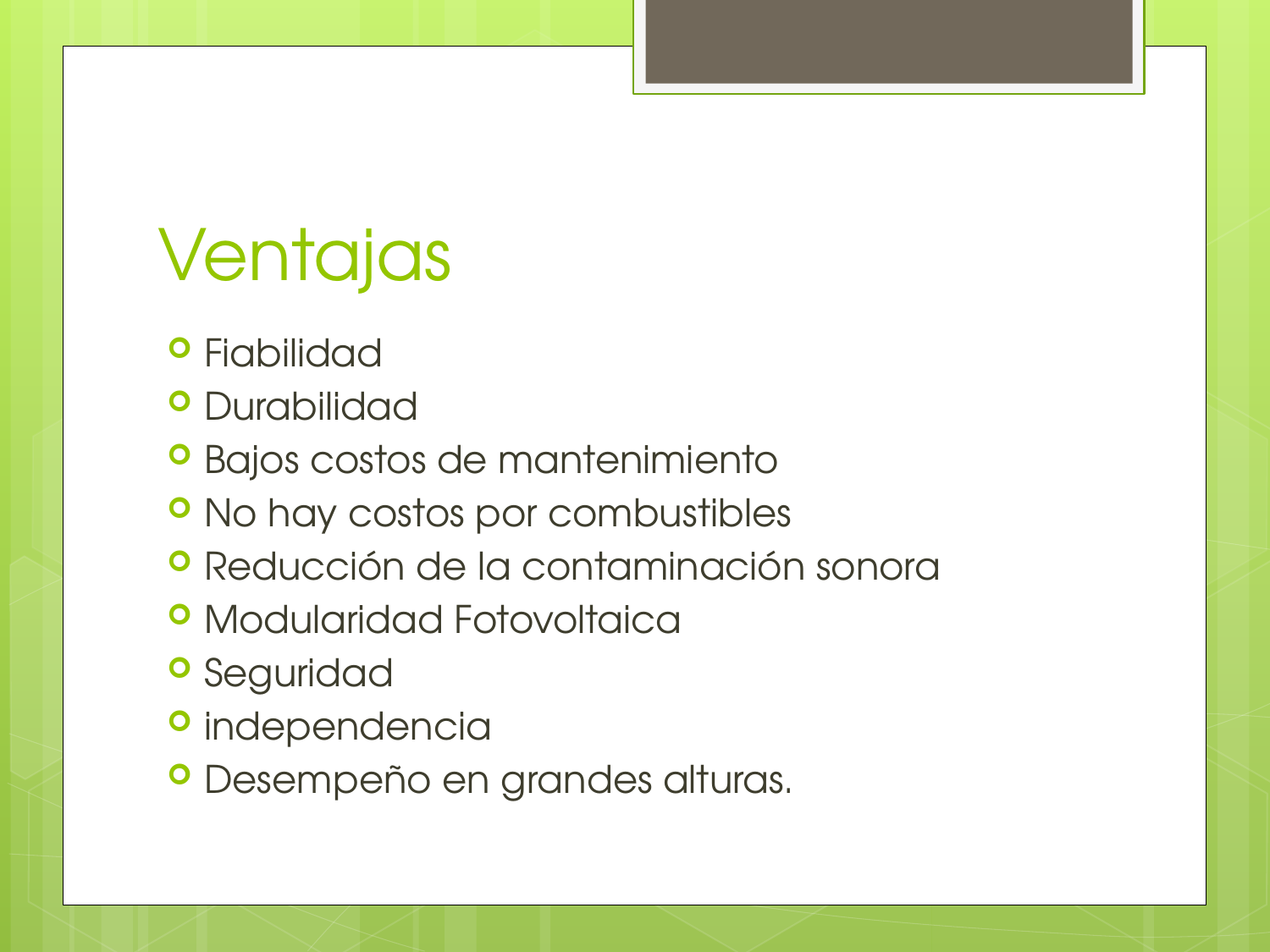

# Ventajas
Fiabilidad
Durabilidad
Bajos costos de mantenimiento
No hay costos por combustibles
Reducción de la contaminación sonora
Modularidad Fotovoltaica
Seguridad
independencia
Desempeño en grandes alturas.